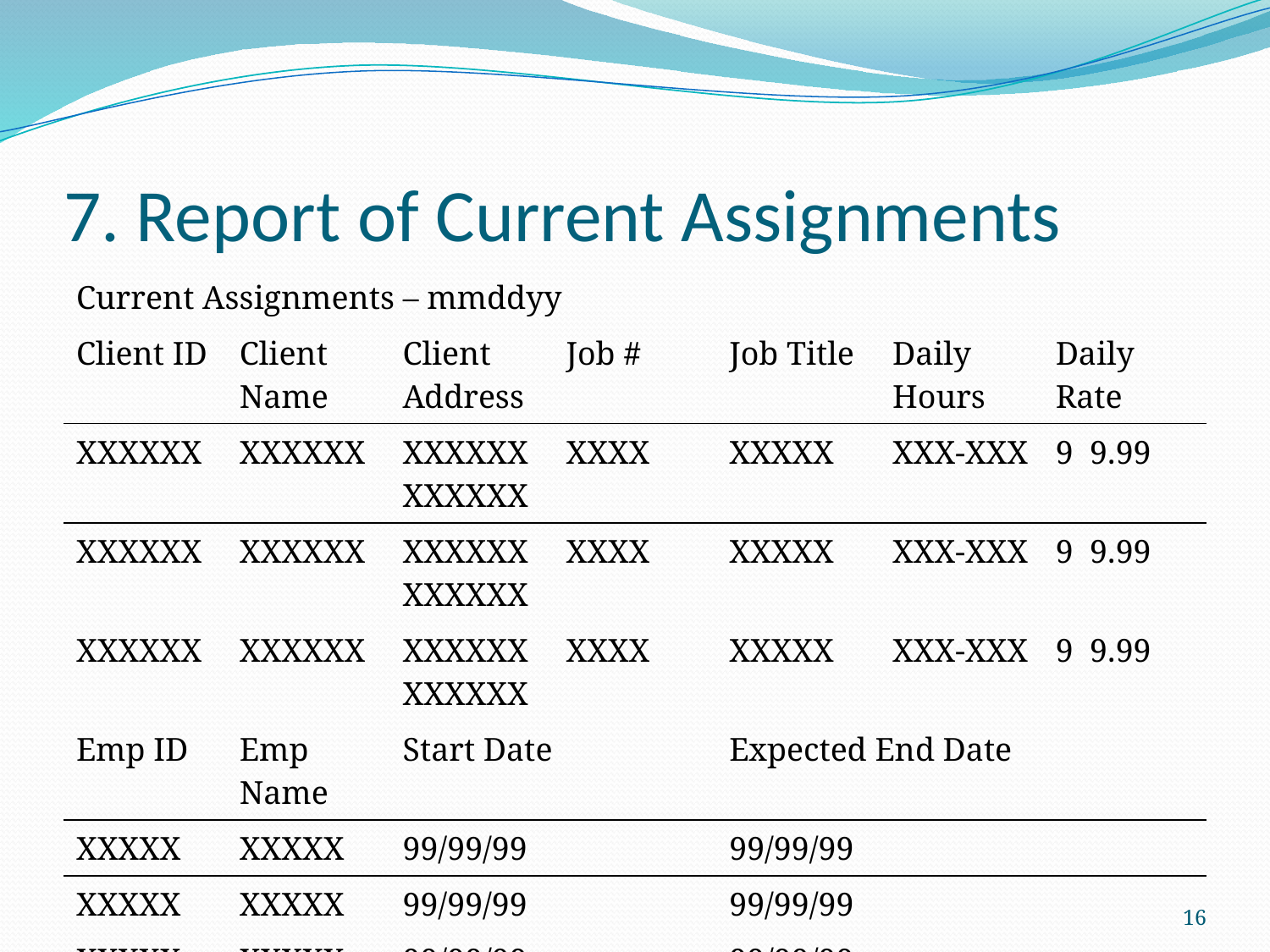

# 7. Report of Current Assignments
| Current Assignments – mmddyy |  |  |  |  |  |  |
| --- | --- | --- | --- | --- | --- | --- |
| Client ID | Client Name | Client Address | Job # | Job Title | Daily Hours | Daily Rate |
| XXXXXX | XXXXXX | XXXXXXXXXXXX | XXXX | XXXXX | XXX-XXX | 9 9.99 |
| XXXXXX | XXXXXX | XXXXXXXXXXXX | XXXX | XXXXX | XXX-XXX | 9 9.99 |
| XXXXXX | XXXXXX | XXXXXXXXXXXX | XXXX | XXXXX | XXX-XXX | 9 9.99 |
| Emp ID | Emp Name | Start Date |  | Expected End Date |  |  |
| XXXXX | XXXXX | 99/99/99 |  | 99/99/99 |  |  |
| XXXXX | XXXXX | 99/99/99 |  | 99/99/99 |  |  |
| XXXXX | XXXXX | 99/99/99 |  | 99/99/99 |  |  |
16